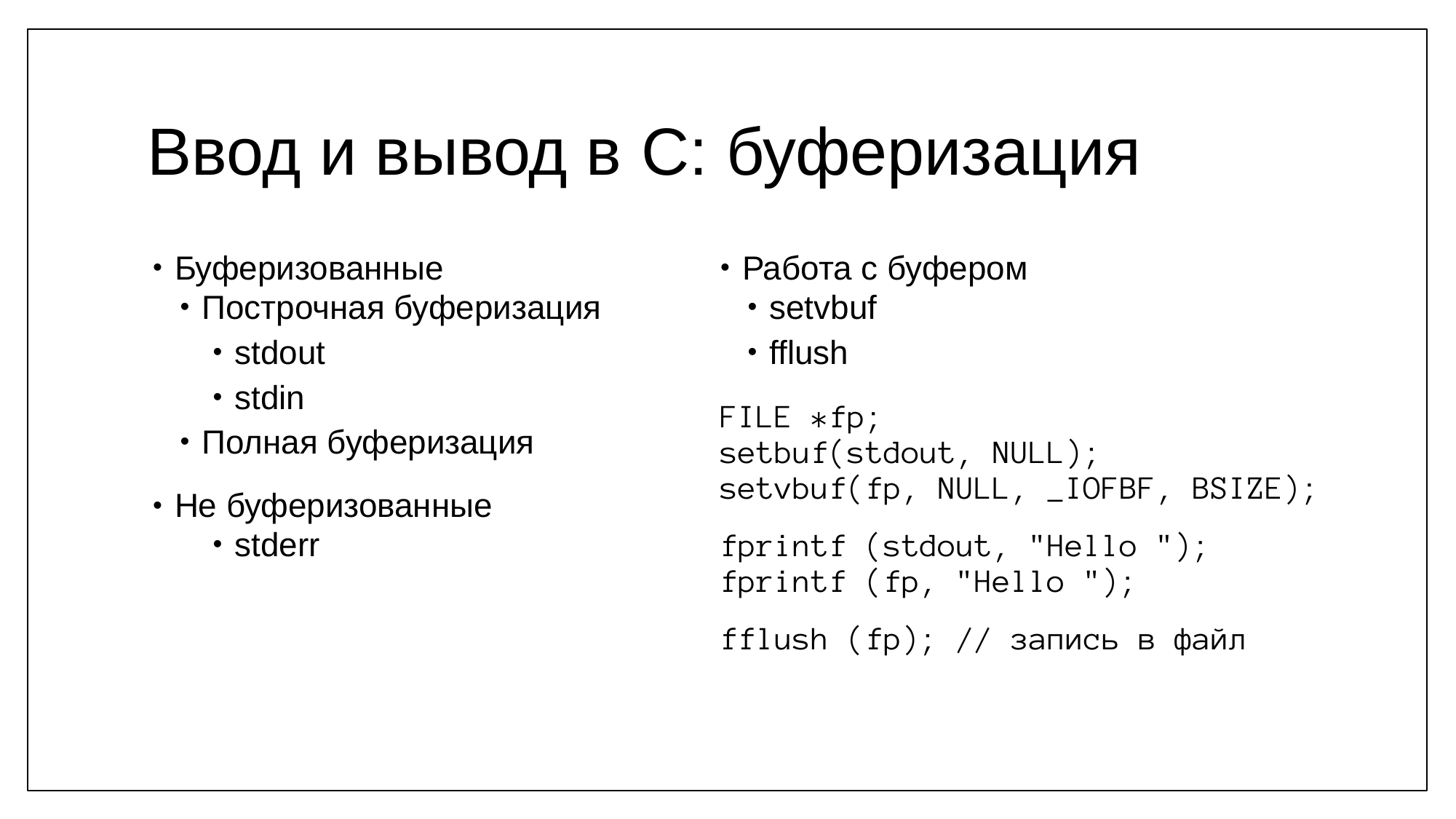

# Ввод и вывод в C: буферизация
Буферизованные
Построчная буферизация
stdout
stdin
Полная буферизация
Не буферизованные
stderr

Работа с буфером
setvbuf
fflush
FILE *fp;
setbuf(stdout, NULL);
setvbuf(fp, NULL, _IOFBF, BSIZE);
fprintf (stdout, "Hello ");
fprintf (fp, "Hello ");
fflush (fp); // запись в файл